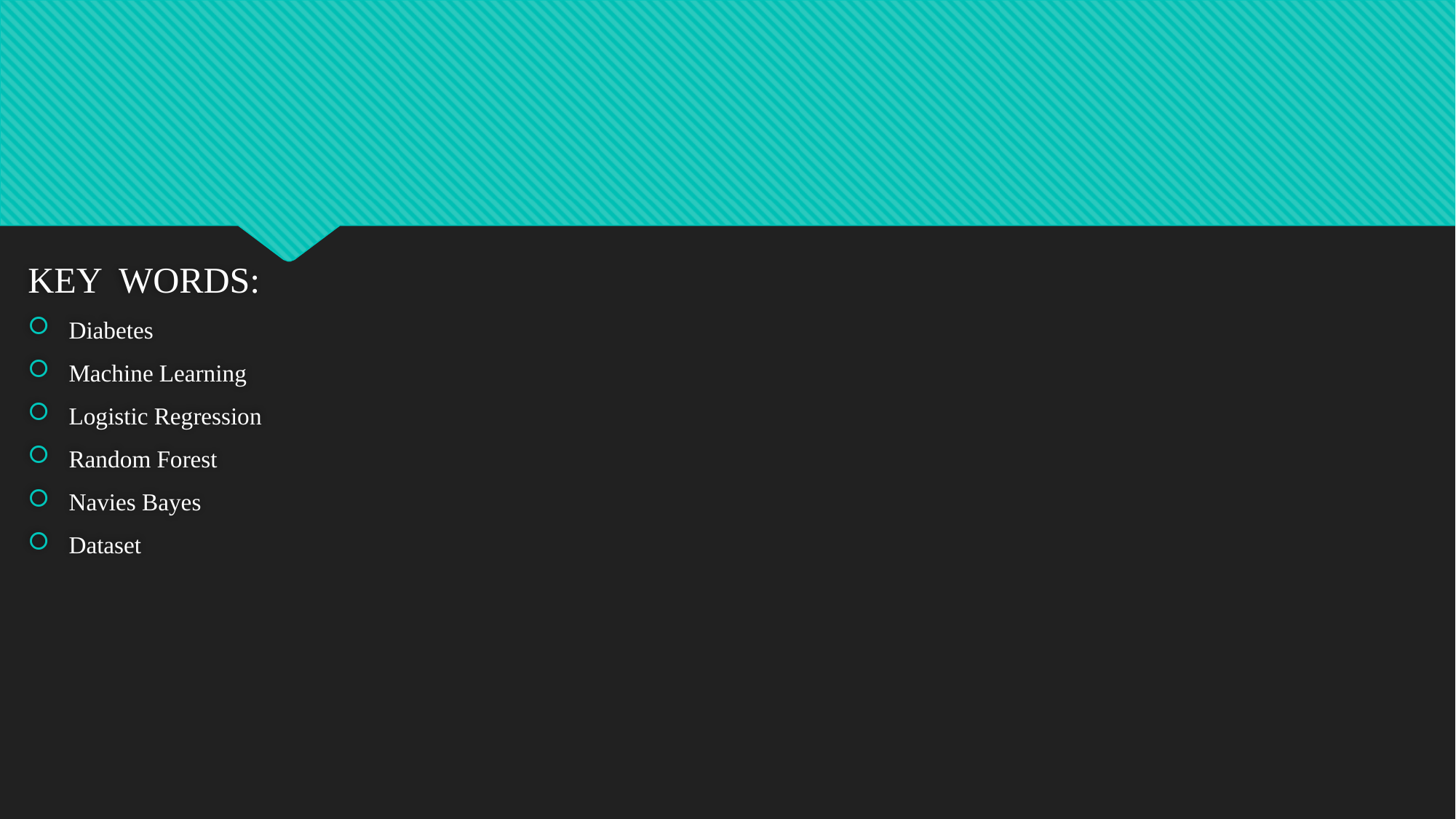

KEY  WORDS:
Diabetes
Machine Learning
Logistic Regression
Random Forest
Navies Bayes
Dataset